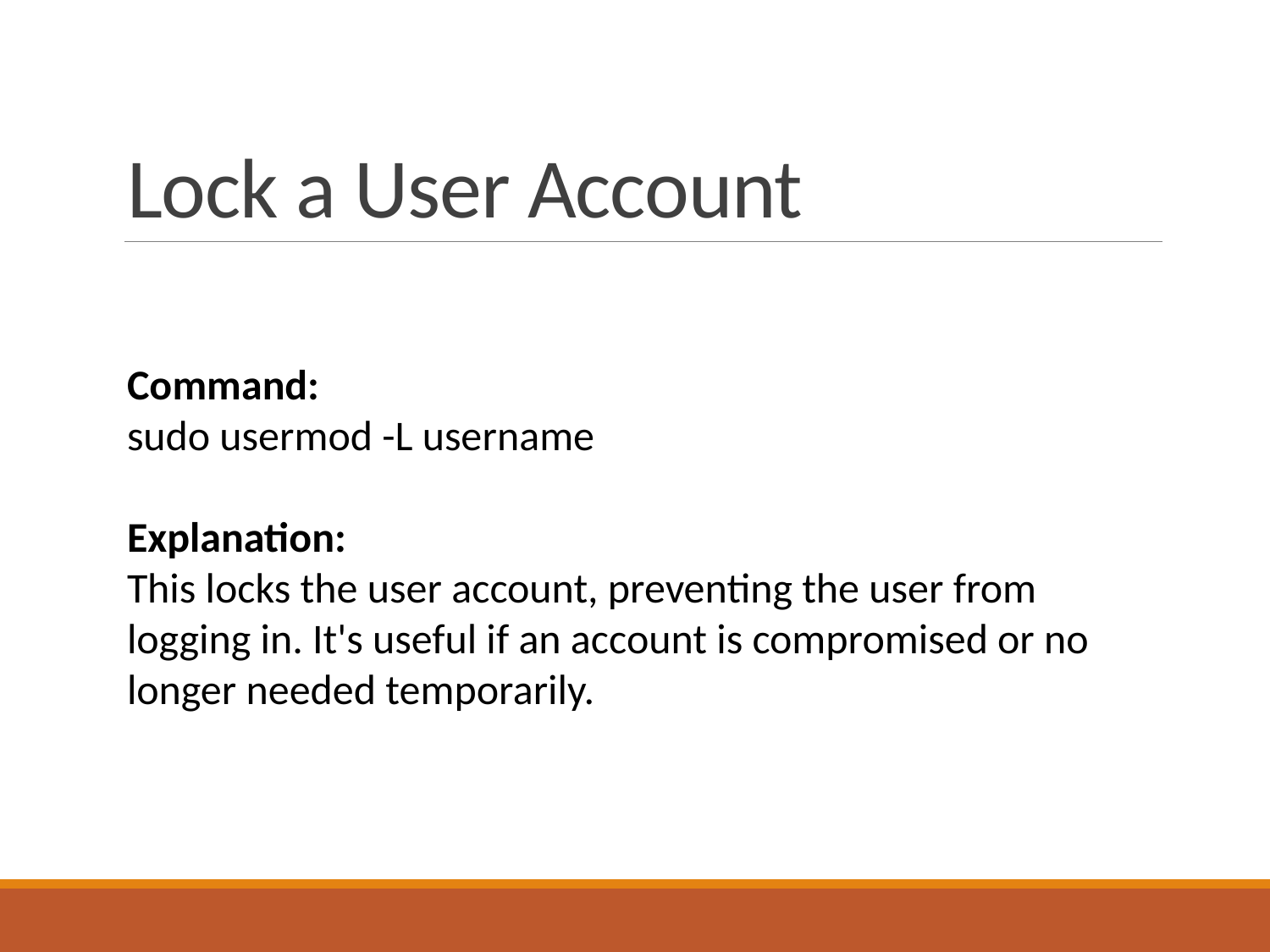

# Lock a User Account
Command:
sudo usermod -L username
Explanation:
This locks the user account, preventing the user from logging in. It's useful if an account is compromised or no longer needed temporarily.